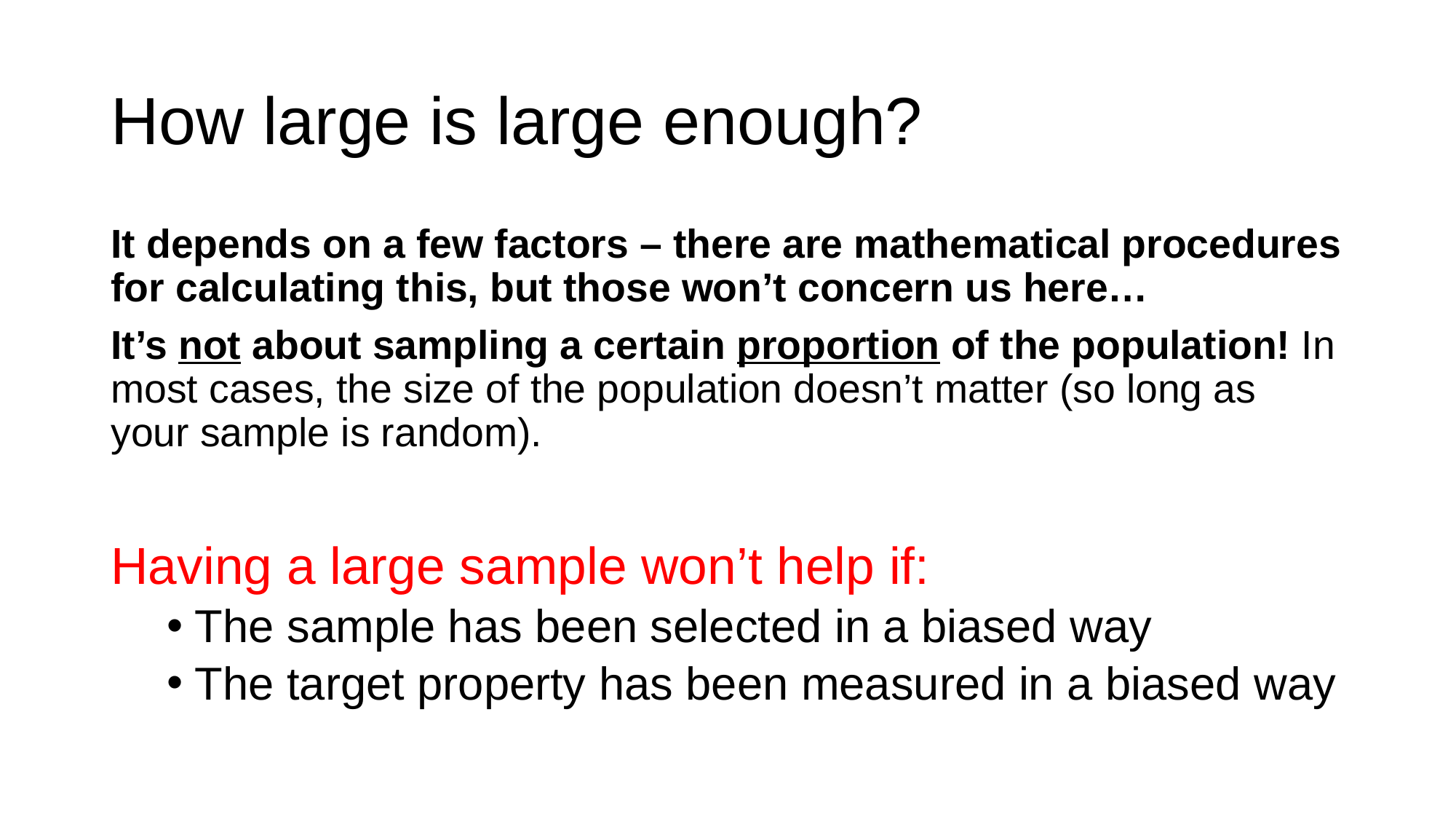

# How large is large enough?
It depends on a few factors – there are mathematical procedures for calculating this, but those won’t concern us here…
It’s not about sampling a certain proportion of the population! In most cases, the size of the population doesn’t matter (so long as your sample is random).

Having a large sample won’t help if:
The sample has been selected in a biased way
The target property has been measured in a biased way